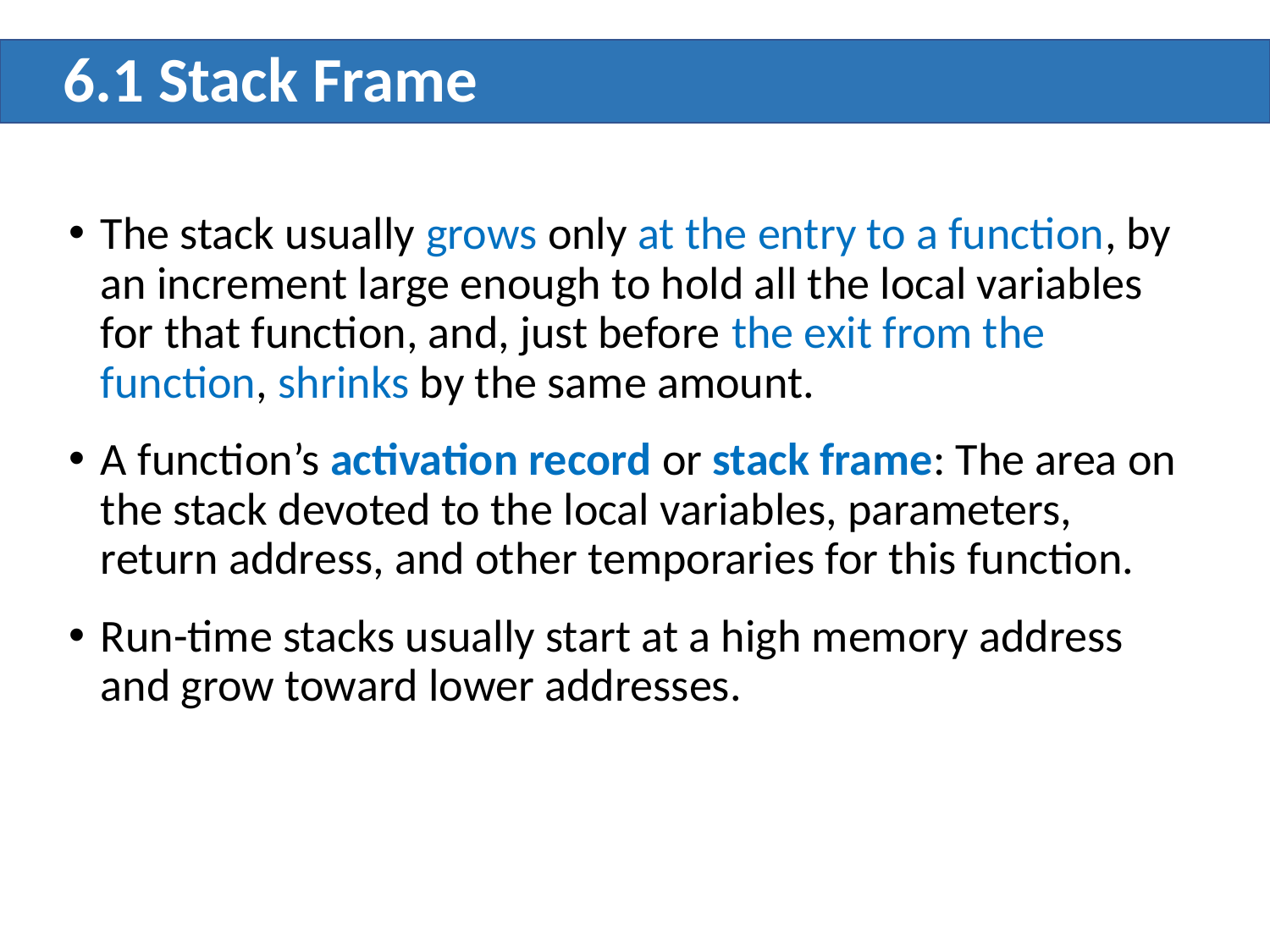

# 6.1 Stack Frame
The stack usually grows only at the entry to a function, by an increment large enough to hold all the local variables for that function, and, just before the exit from the function, shrinks by the same amount.
A function’s activation record or stack frame: The area on the stack devoted to the local variables, parameters, return address, and other temporaries for this function.
Run-time stacks usually start at a high memory address and grow toward lower addresses.